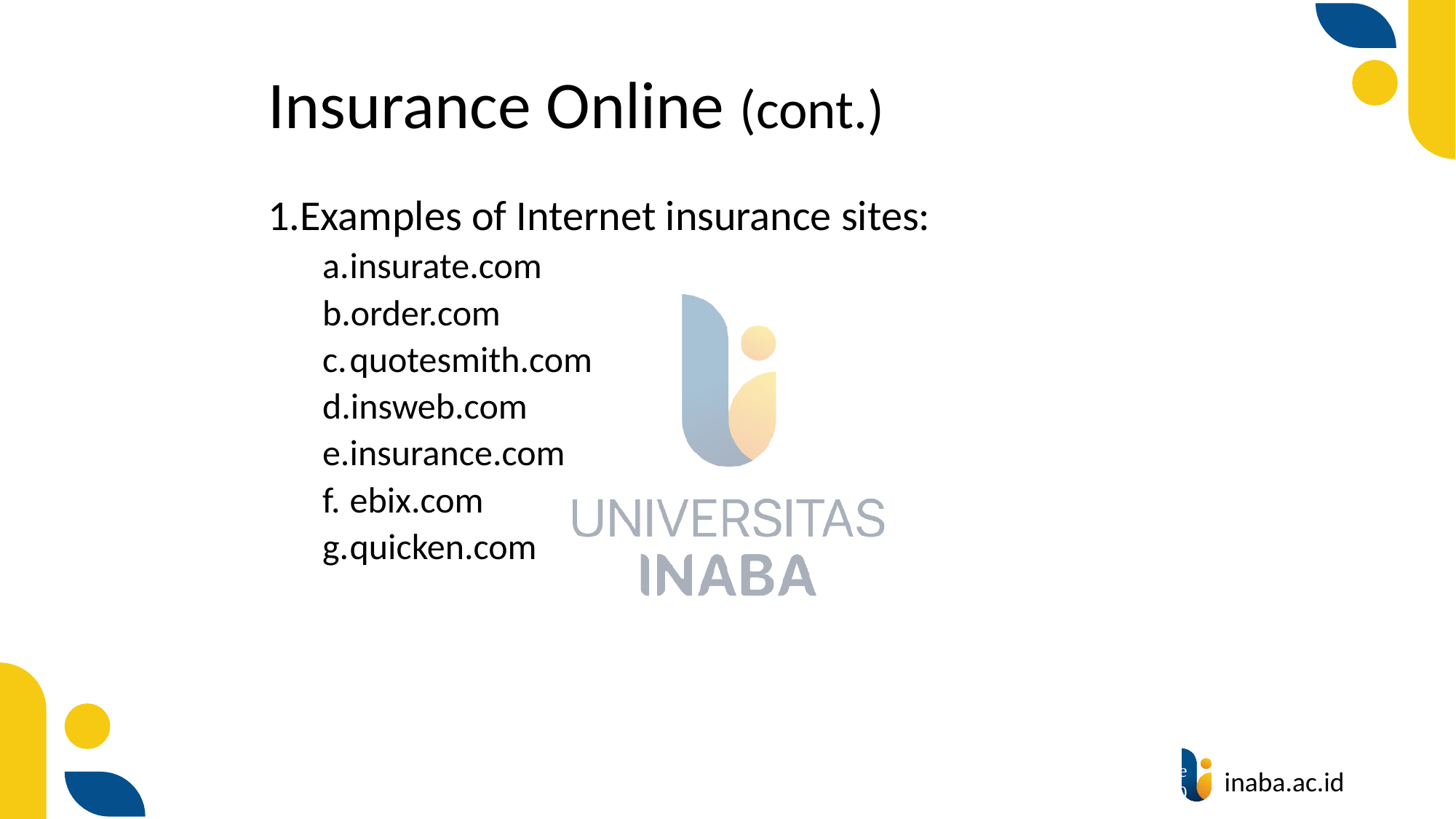

# Insurance Online (cont.)
Examples of Internet insurance sites:
insurate.com
order.com
quotesmith.com
insweb.com
insurance.com
ebix.com
quicken.com
53
© Prentice Hall 2020